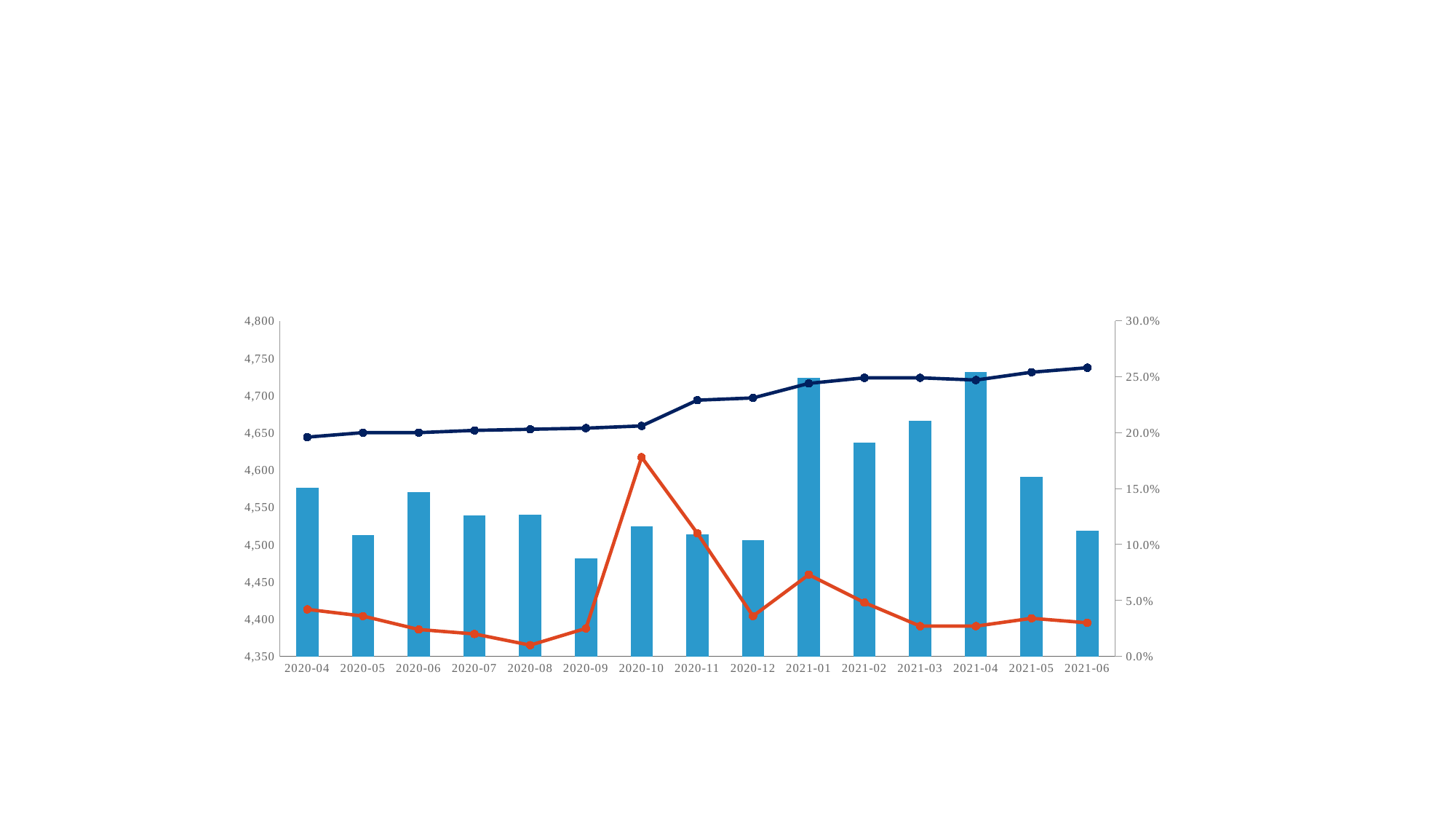

#

### Chart

| Category | Eligible Members | Registration Rate | RAT Completion Rate |
|---|---|---|---|
| 2020-04 | 4576.0 | 19.6 | 4.2 |
| 2020-05 | 4513.0 | 20.0 | 3.6 |
| 2020-06 | 4570.0 | 20.0 | 2.4 |
| 2020-07 | 4539.0 | 20.2 | 2.0 |
| 2020-08 | 4540.0 | 20.3 | 1.0 |
| 2020-09 | 4481.0 | 20.4 | 2.5 |
| 2020-10 | 4524.0 | 20.6 | 17.8 |
| 2020-11 | 4514.0 | 22.9 | 11.0 |
| 2020-12 | 4506.0 | 23.1 | 3.6 |
| 2021-01 | 4723.0 | 24.4 | 7.3 |
| 2021-02 | 4637.0 | 24.9 | 4.8 |
| 2021-03 | 4666.0 | 24.9 | 2.7 |
| 2021-04 | 4731.0 | 24.7 | 2.7 |
| 2021-05 | 4591.0 | 25.4 | 3.4 |
| 2021-06 | 4518.0 | 25.8 | 3.0 |